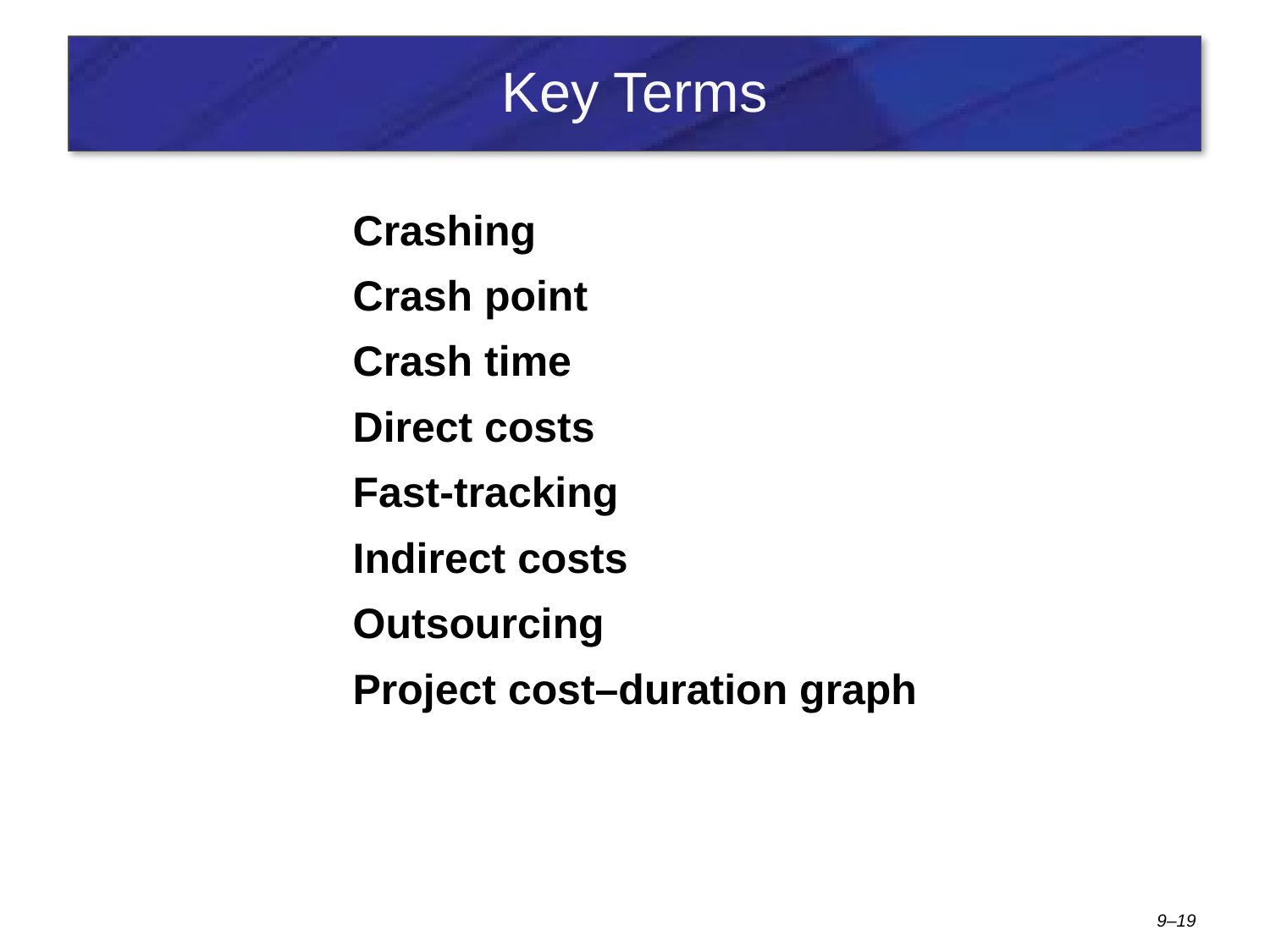

# Key Terms
Crashing
Crash point
Crash time
Direct costs
Fast-tracking
Indirect costs
Outsourcing
Project cost–duration graph
9–19